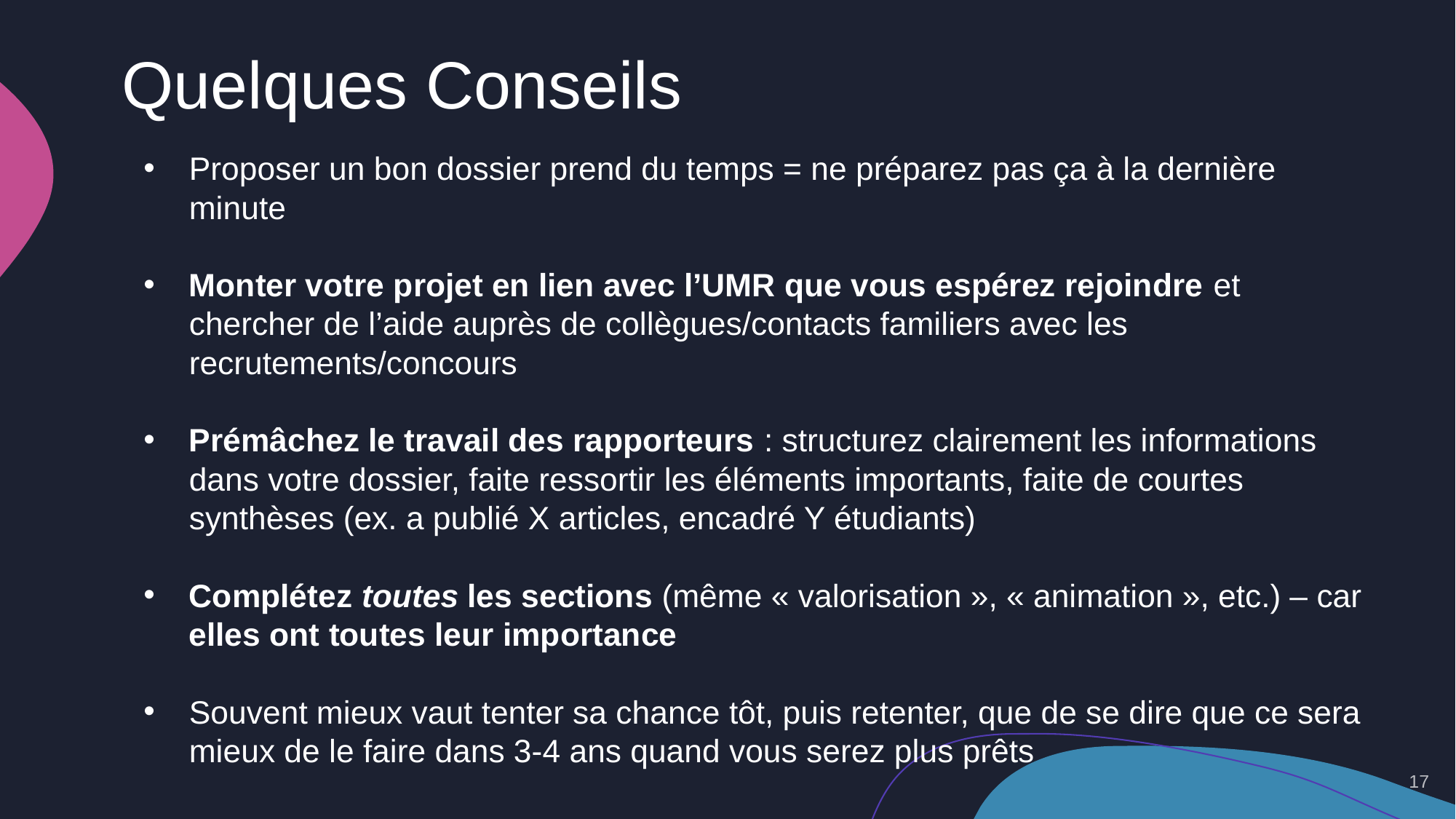

Quelques Conseils
Proposer un bon dossier prend du temps = ne préparez pas ça à la dernière minute

Monter votre projet en lien avec l’UMR que vous espérez rejoindre et chercher de l’aide auprès de collègues/contacts familiers avec les recrutements/concours

Prémâchez le travail des rapporteurs : structurez clairement les informations dans votre dossier, faite ressortir les éléments importants, faite de courtes synthèses (ex. a publié X articles, encadré Y étudiants)

Complétez toutes les sections (même « valorisation », « animation », etc.) – car elles ont toutes leur importance

Souvent mieux vaut tenter sa chance tôt, puis retenter, que de se dire que ce sera mieux de le faire dans 3-4 ans quand vous serez plus prêts
17